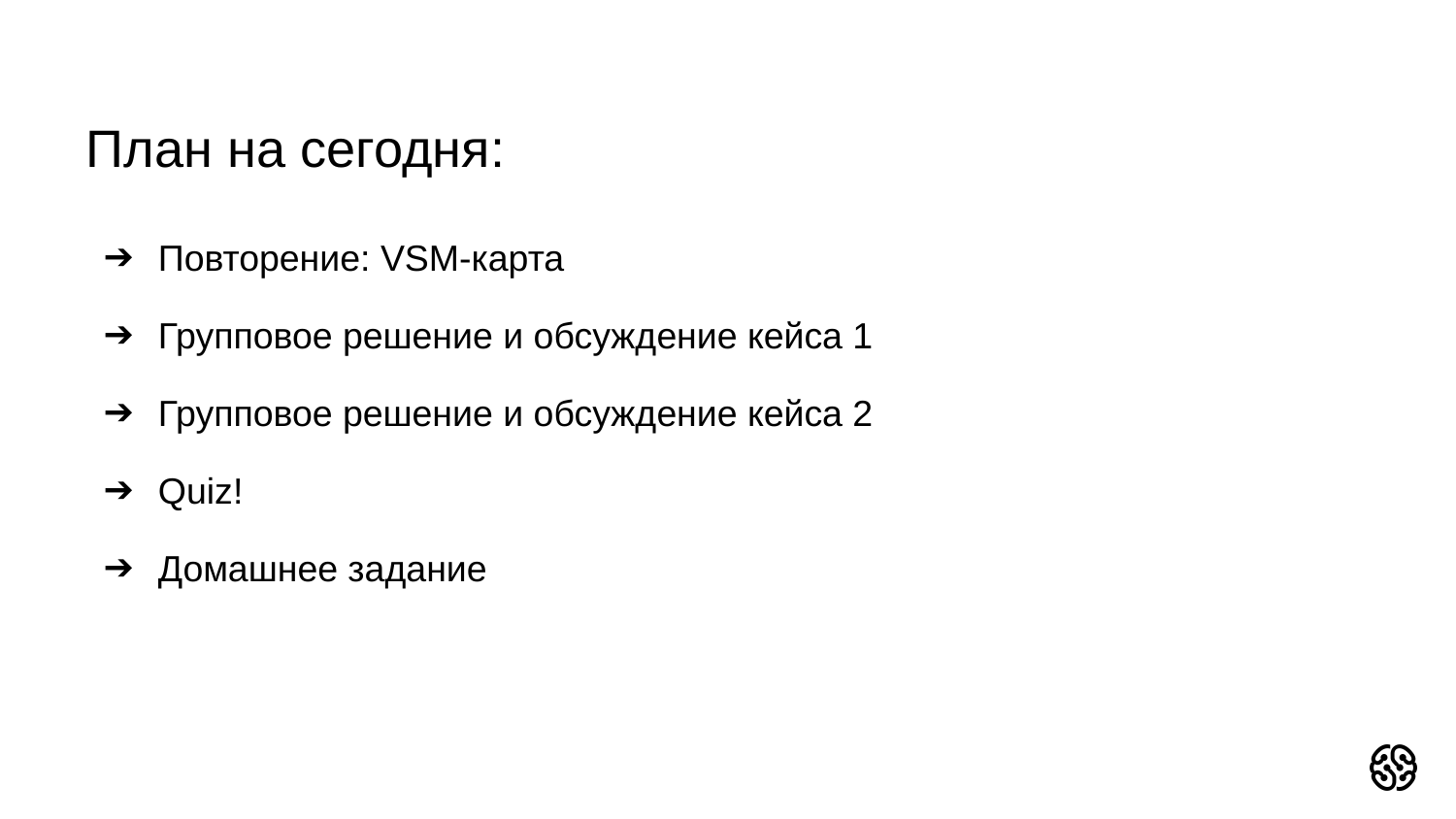

# План на сегодня:
Повторение: VSM-карта
Групповое решение и обсуждение кейса 1
Групповое решение и обсуждение кейса 2
Quiz!
Домашнее задание